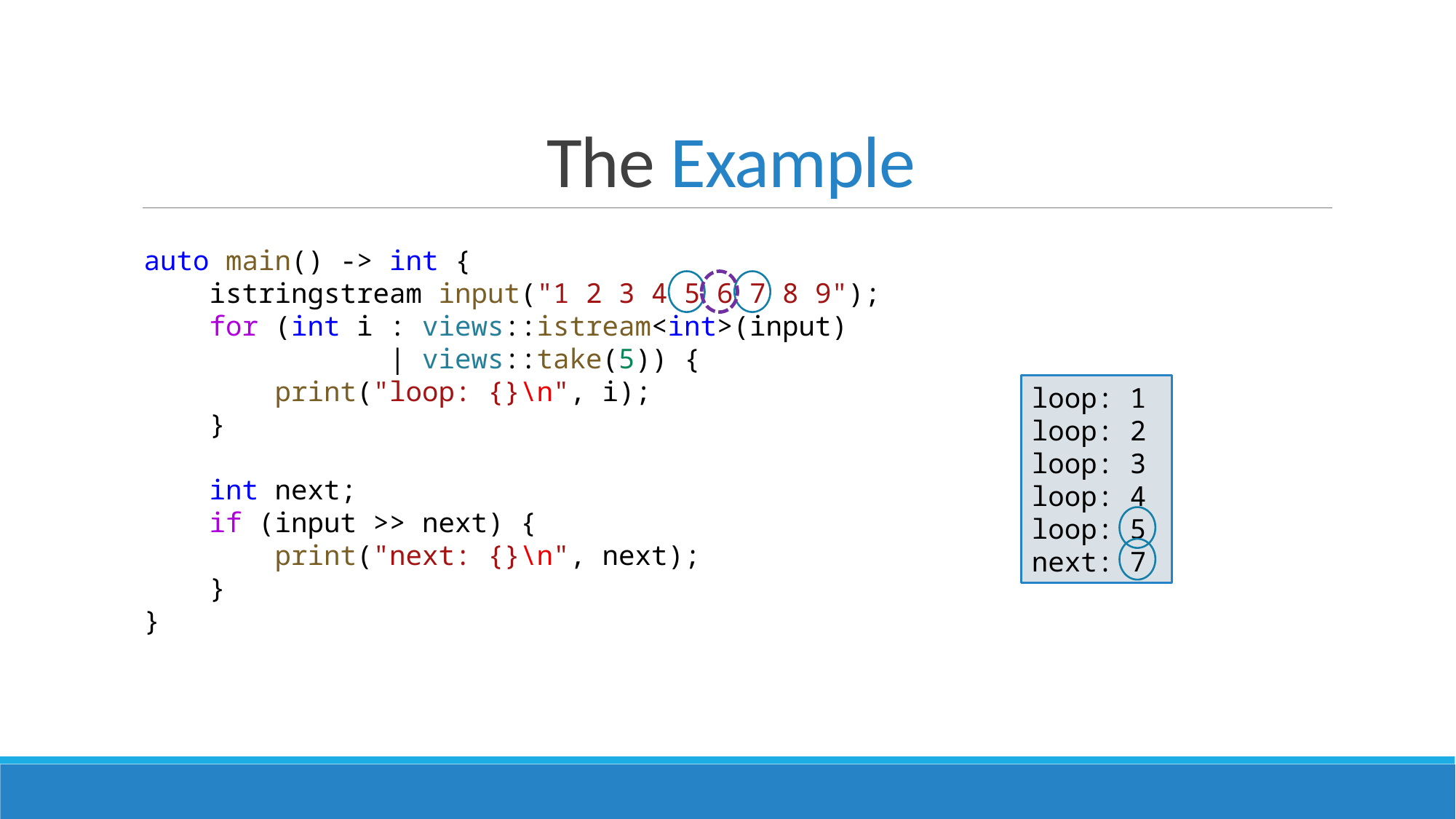

# The Example
auto main() -> int {
    istringstream input("1 2 3 4 5 6 7 8 9");
    for (int i : views::istream<int>(input)
               | views::take(5)) {
        print("loop: {}\n", i);
    }

    int next;
    if (input >> next) {
        print("next: {}\n", next);
    }
}

loop: 1
loop: 2
loop: 3
loop: 4
loop: 5
next: 7